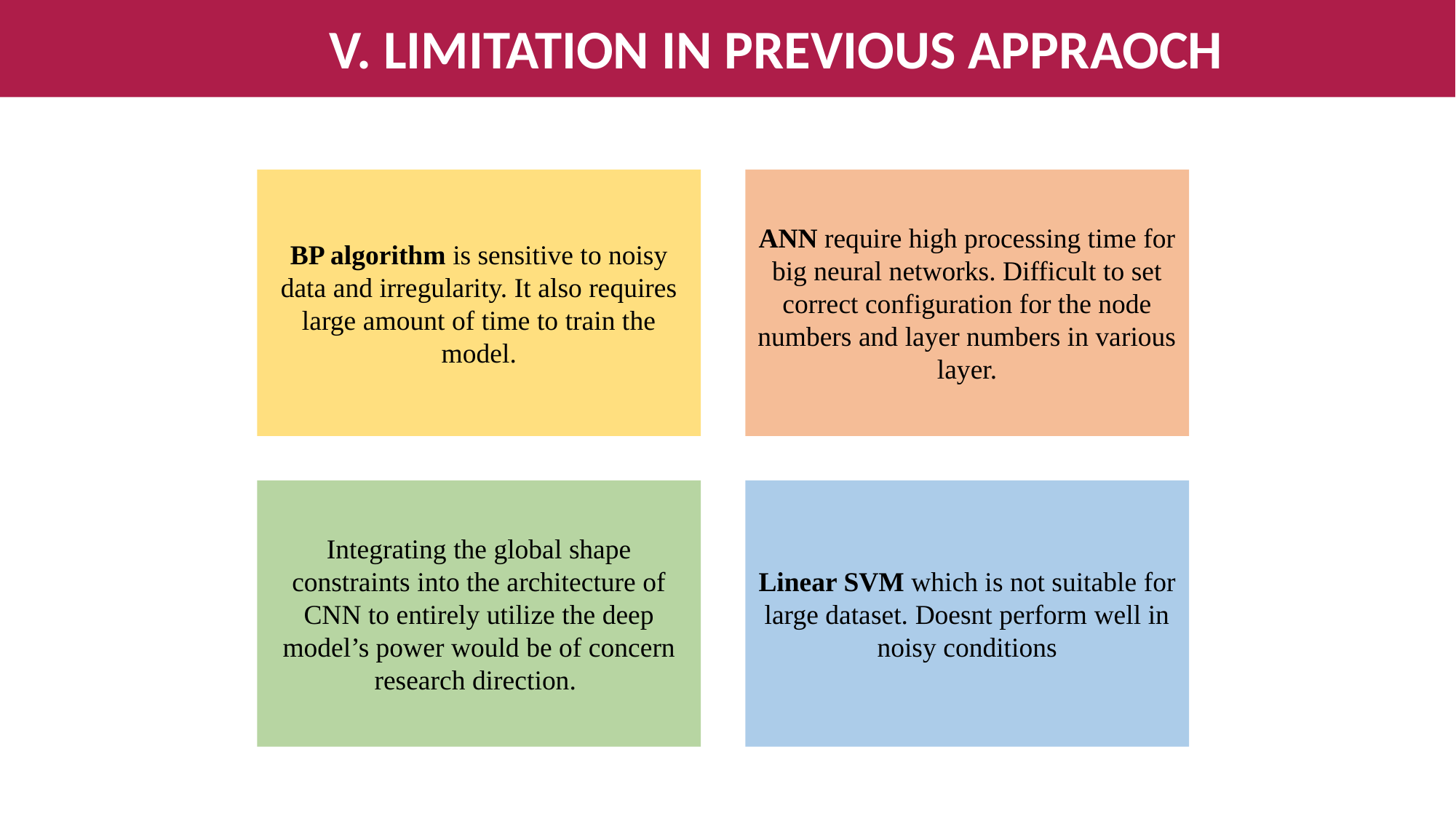

V. LIMITATION IN PREVIOUS APPRAOCH
BP algorithm is sensitive to noisy data and irregularity. It also requires large amount of time to train the model.
ANN require high processing time for big neural networks. Difficult to set correct configuration for the node numbers and layer numbers in various layer.
Integrating the global shape constraints into the architecture of CNN to entirely utilize the deep model’s power would be of concern research direction.
Linear SVM which is not suitable for large dataset. Doesnt perform well in noisy conditions